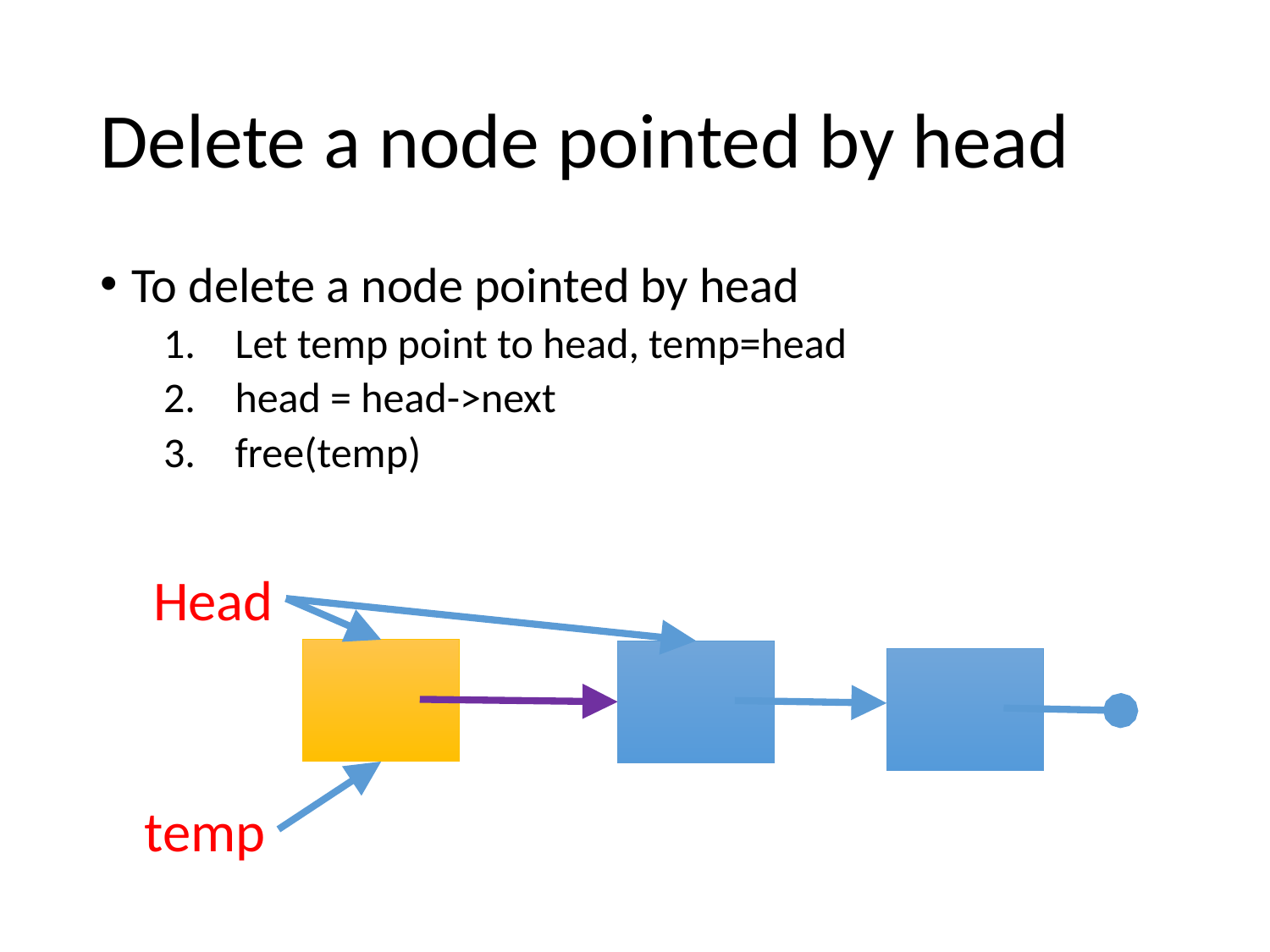

# Delete a node pointed by head
To delete a node pointed by head
Let temp point to head, temp=head
head = head->next
free(temp)

Head

temp